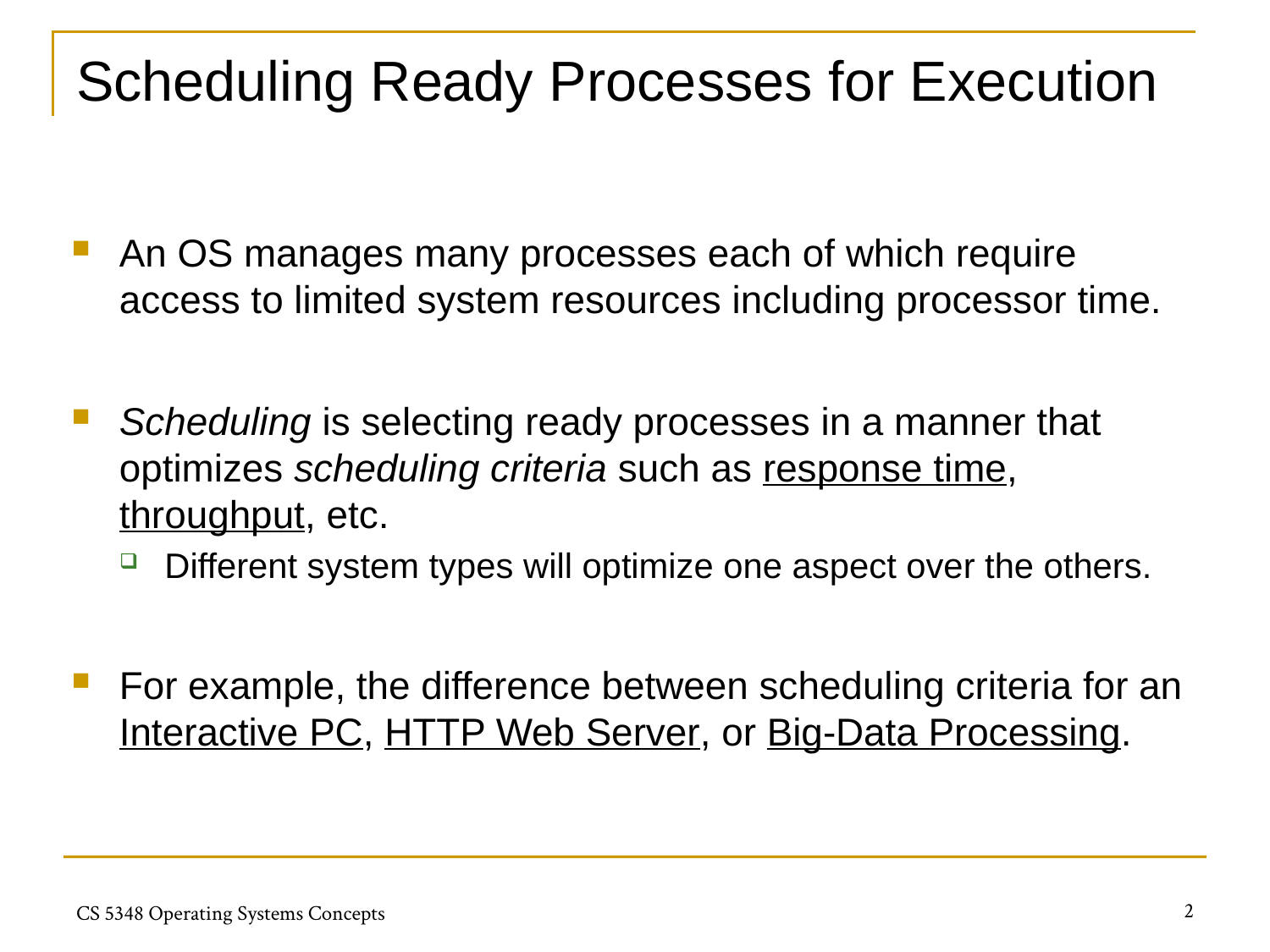

# Scheduling Ready Processes for Execution
An OS manages many processes each of which require access to limited system resources including processor time.

Scheduling is selecting ready processes in a manner that optimizes scheduling criteria such as response time, throughput, etc.
Different system types will optimize one aspect over the others.

For example, the difference between scheduling criteria for an Interactive PC, HTTP Web Server, or Big-Data Processing.
2
CS 5348 Operating Systems Concepts